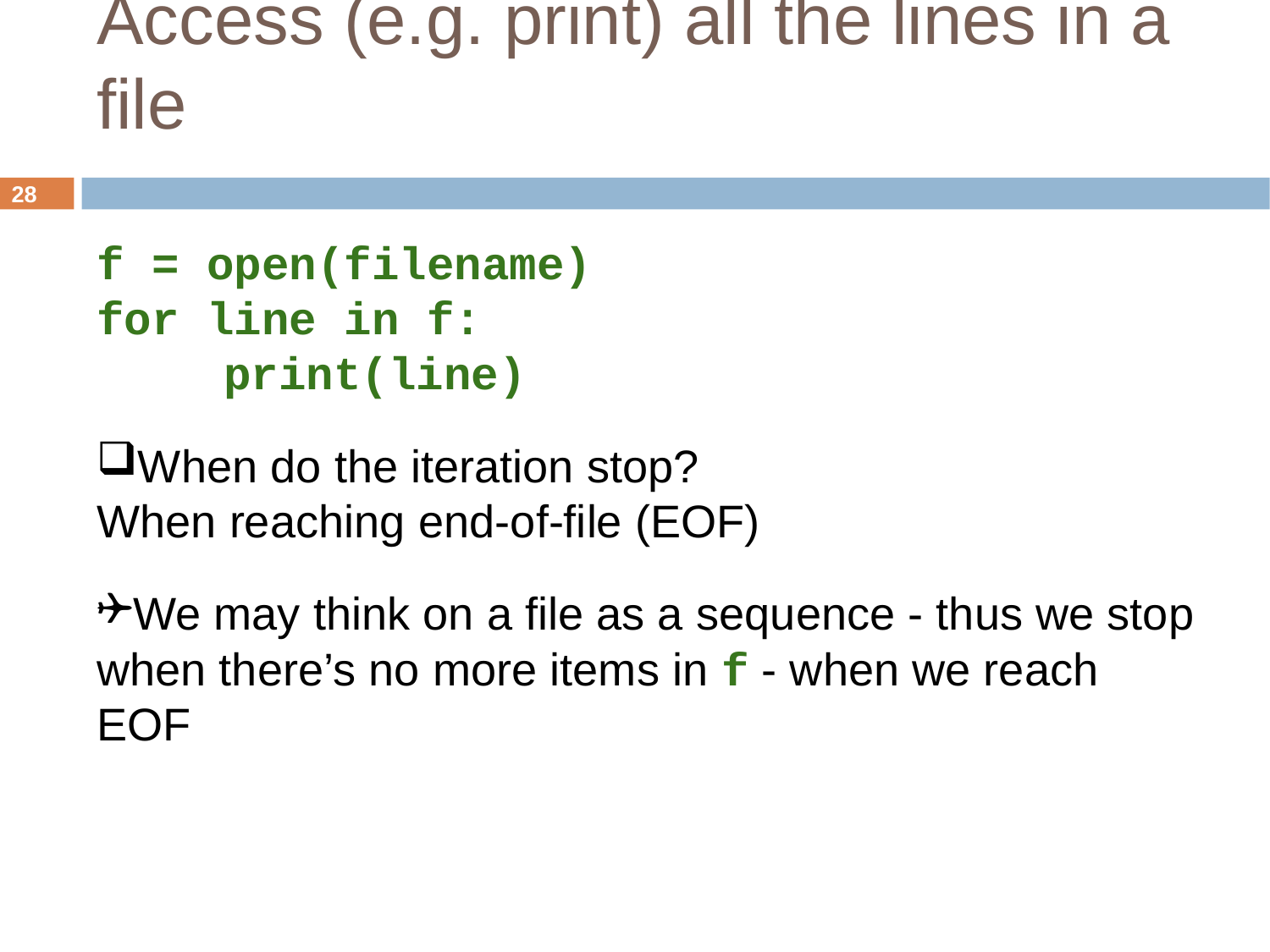

Access (e.g. print) all the lines in a file

28
f = open(filename)
for line in f:
	print(line)

When do the iteration stop?
When reaching end-of-file (EOF)

We may think on a file as a sequence - thus we stop when there’s no more items in f - when we reach EOF